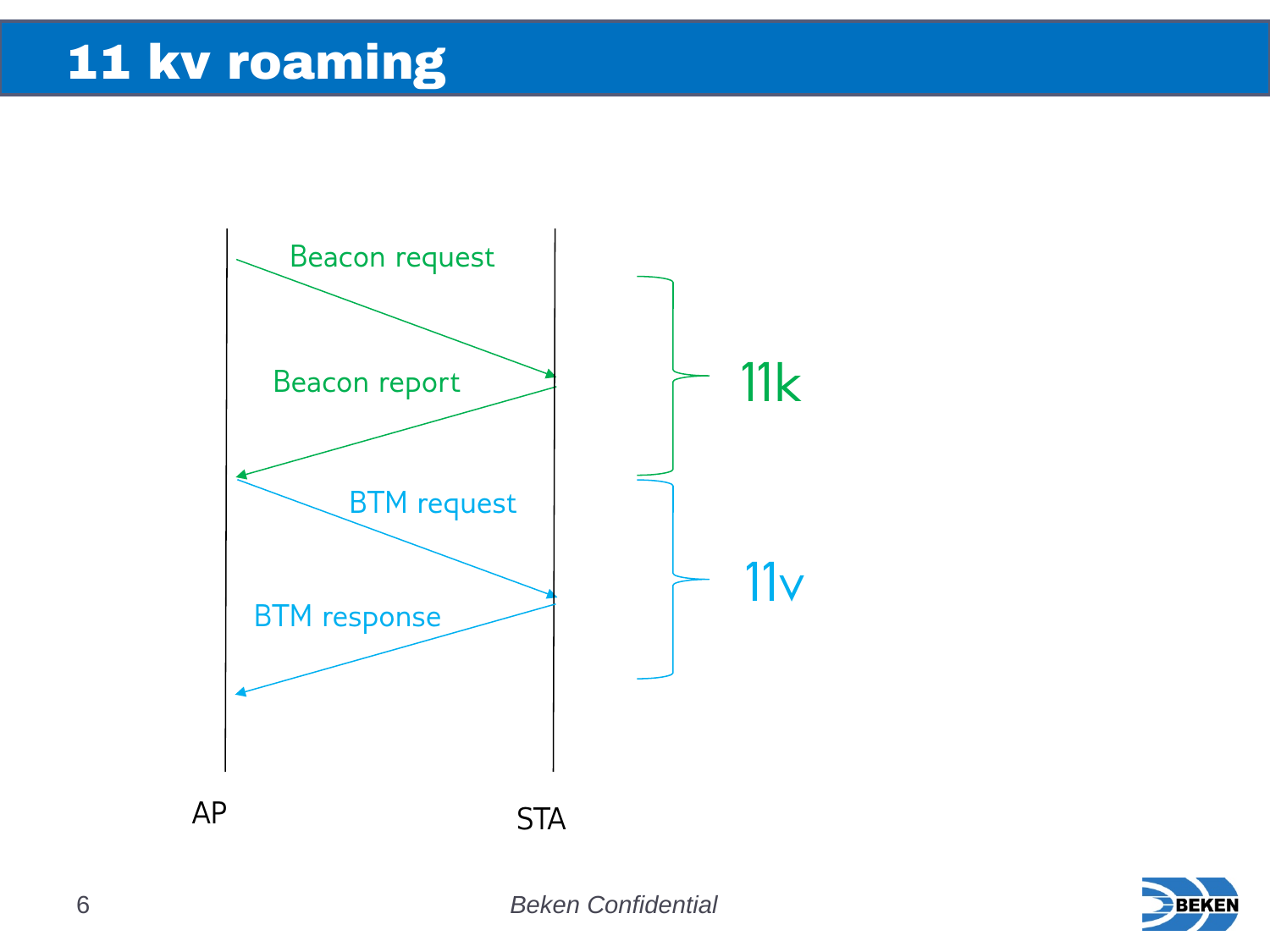

# 11 kv roaming
Beacon request

11k
Beacon report

BTM request

11v
BTM response
AP
STA
6
Beken Confidential